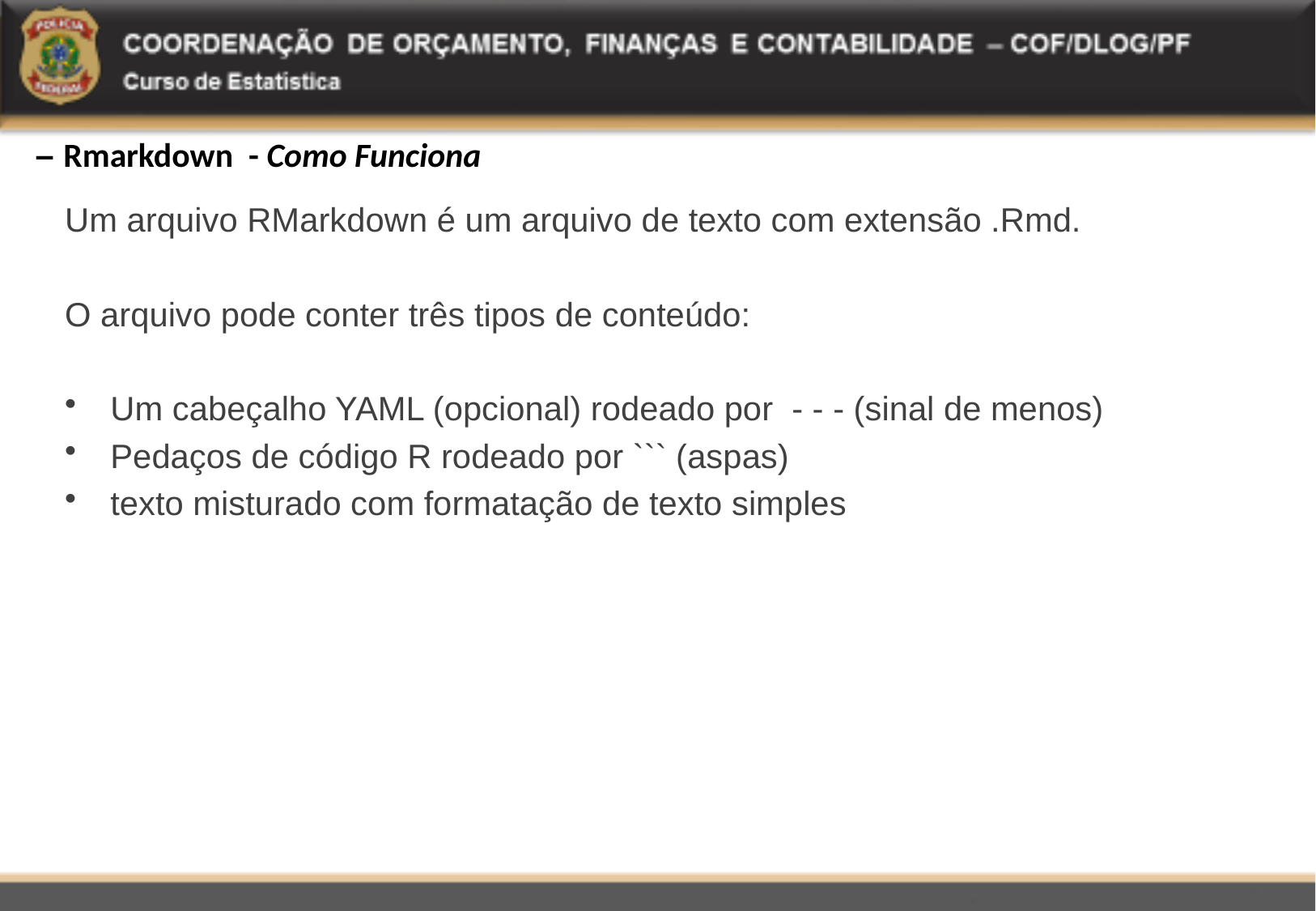

# – Rmarkdown  - Como Funciona
Um arquivo RMarkdown é um arquivo de texto com extensão .Rmd.

O arquivo pode conter três tipos de conteúdo:

Um cabeçalho YAML (opcional) rodeado por  - - - (sinal de menos)
Pedaços de código R rodeado por ``` (aspas)
texto misturado com formatação de texto simples